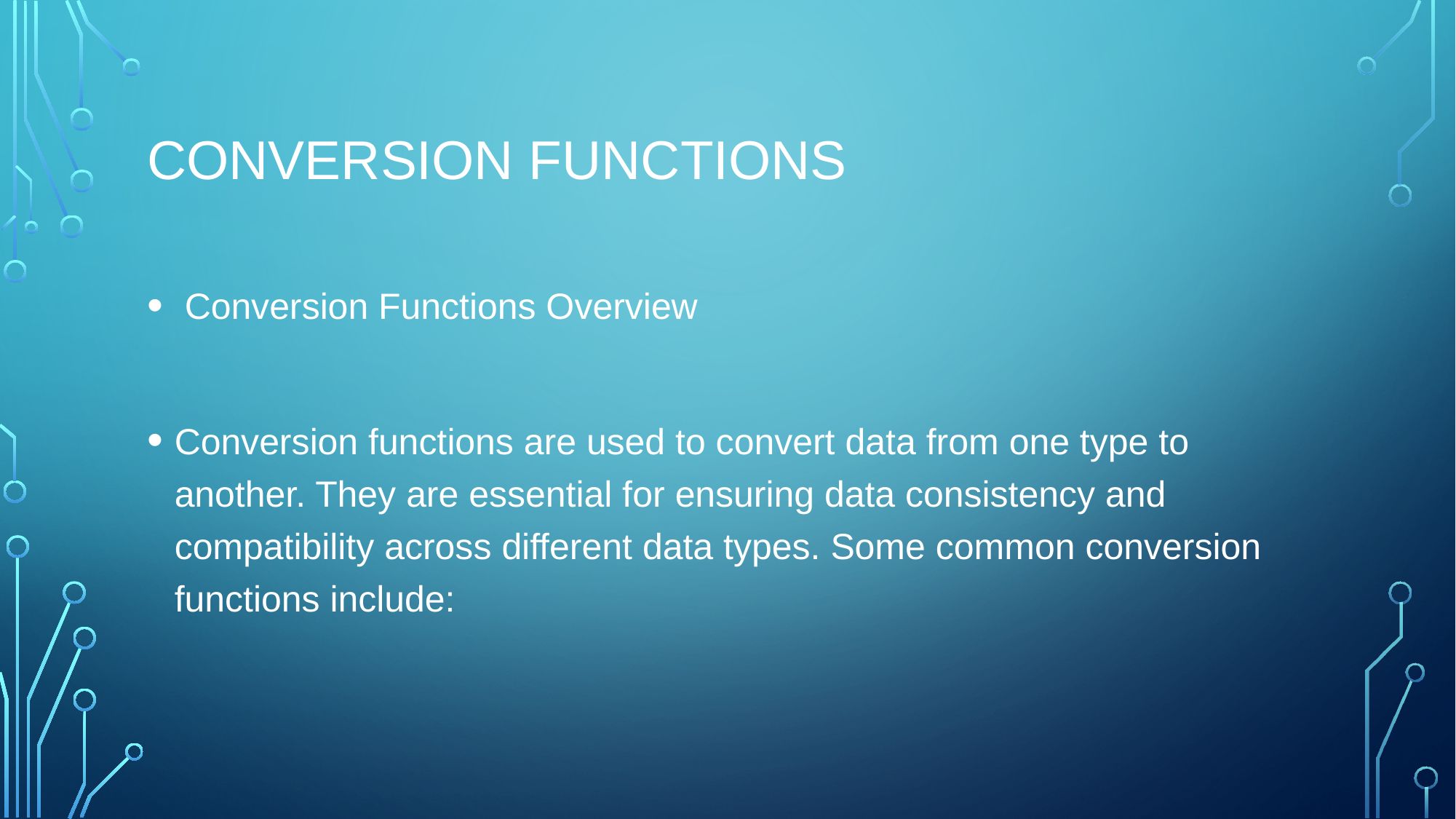

# Conversion functions
 Conversion Functions Overview

Conversion functions are used to convert data from one type to another. They are essential for ensuring data consistency and compatibility across different data types. Some common conversion functions include: